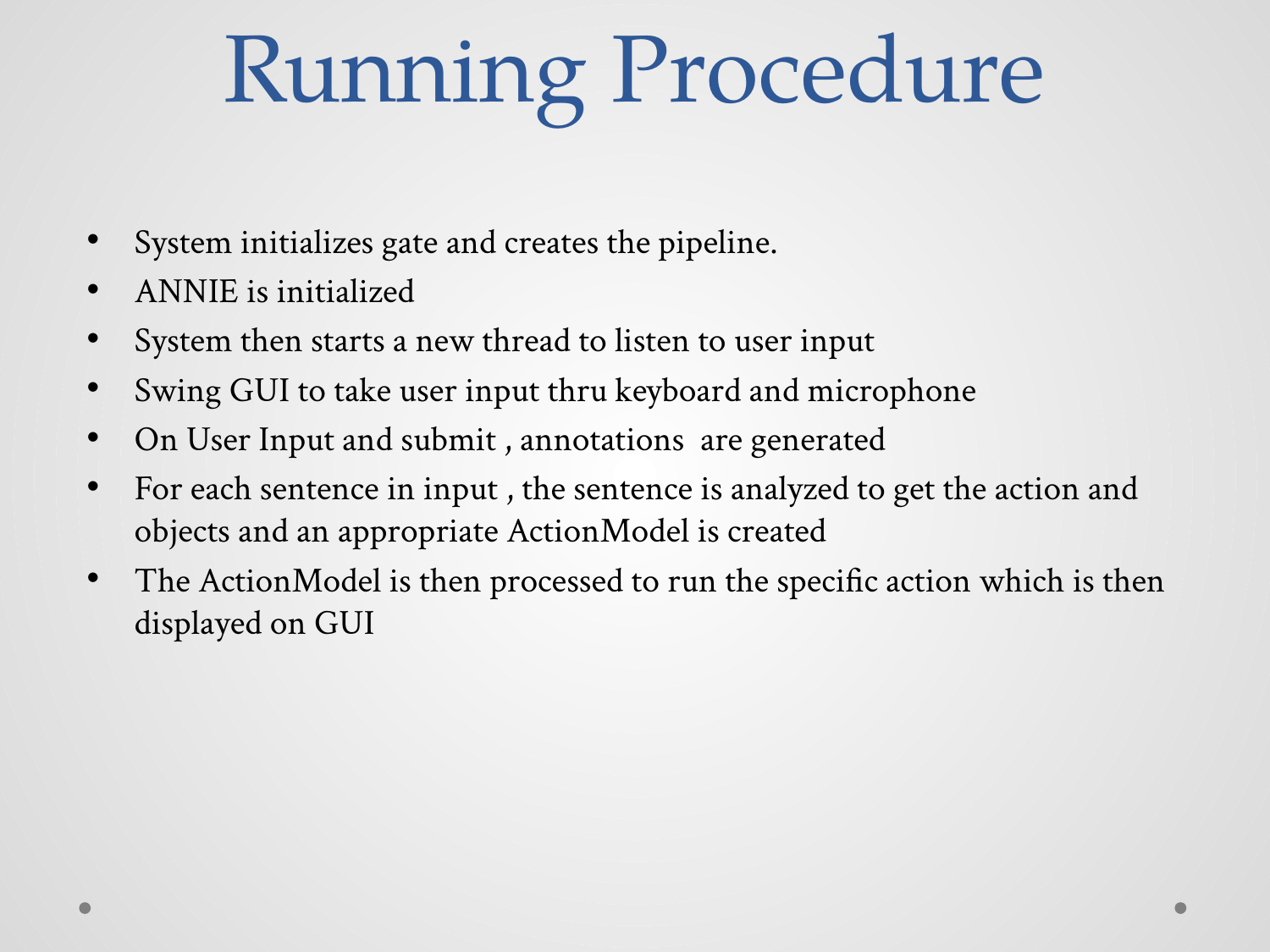

# Running Procedure
System initializes gate and creates the pipeline.
ANNIE is initialized
System then starts a new thread to listen to user input
Swing GUI to take user input thru keyboard and microphone
On User Input and submit , annotations  are generated
For each sentence in input , the sentence is analyzed to get the action and objects and an appropriate ActionModel is created
The ActionModel is then processed to run the specific action which is then displayed on GUI